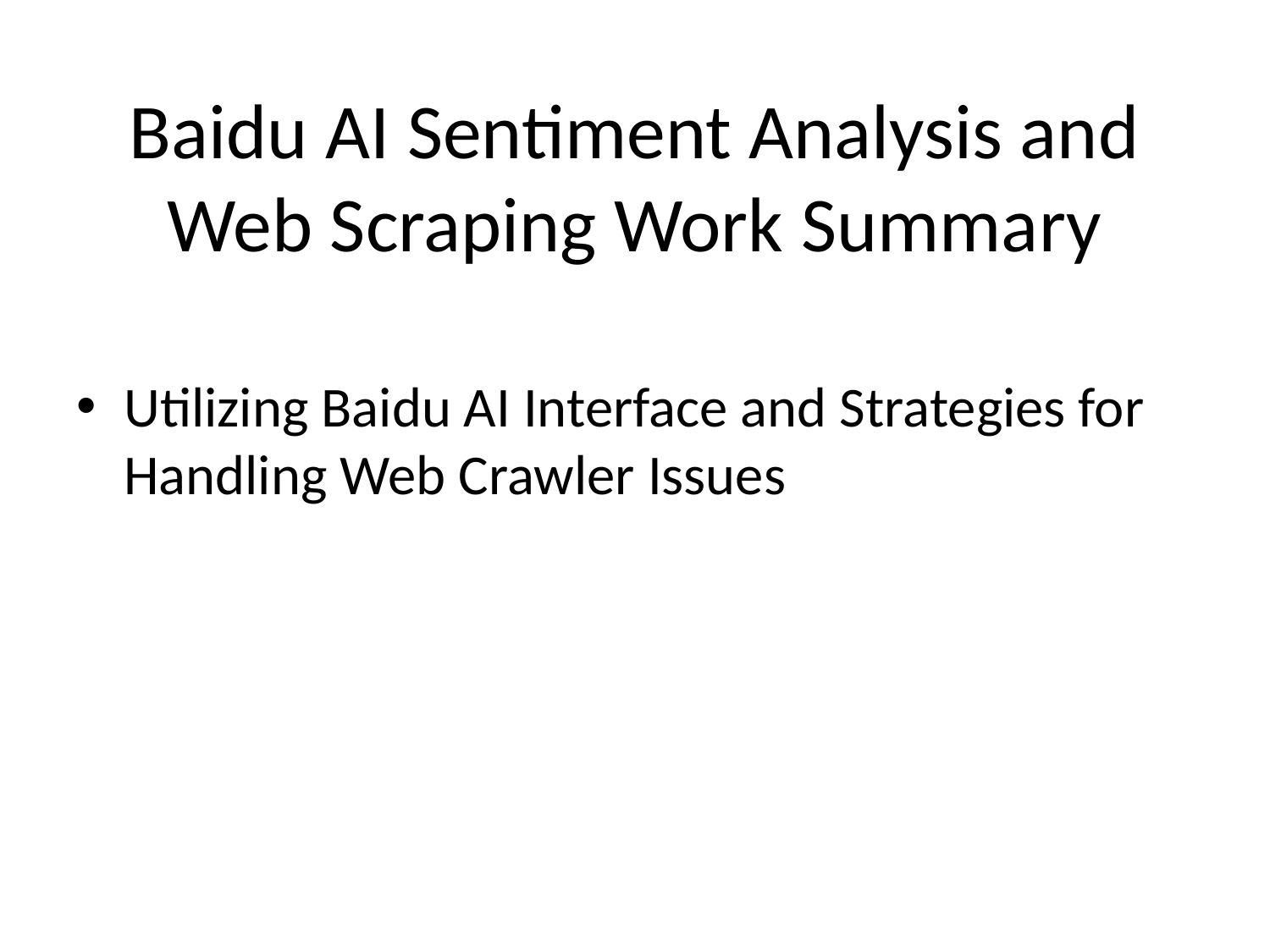

# Baidu AI Sentiment Analysis and Web Scraping Work Summary
Utilizing Baidu AI Interface and Strategies for Handling Web Crawler Issues